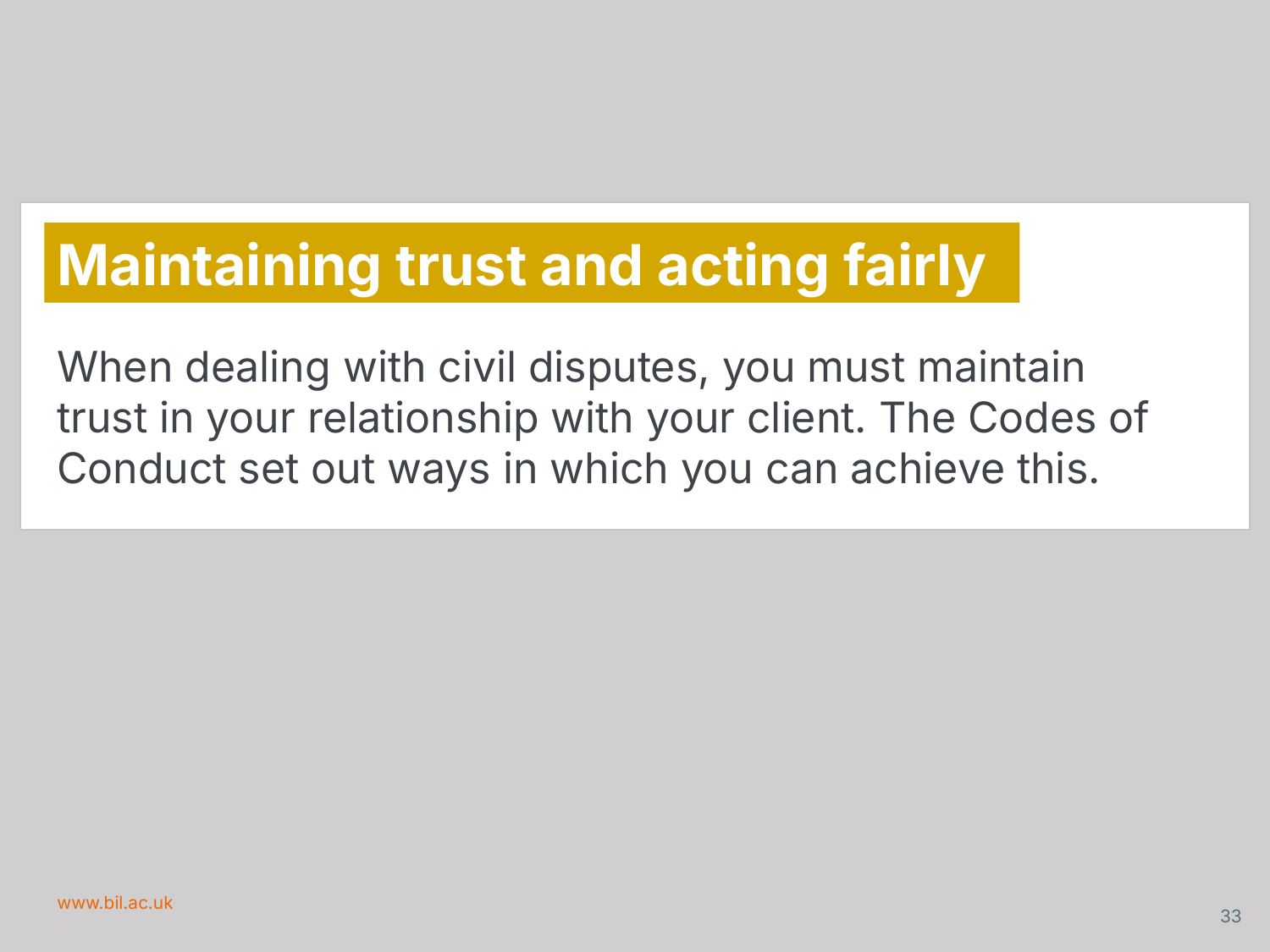

# Maintaining trust and acting fairly
When dealing with civil disputes, you must maintain trust in your relationship with your client. The Codes of Conduct set out ways in which you can achieve this.

www.bil.ac.uk
33